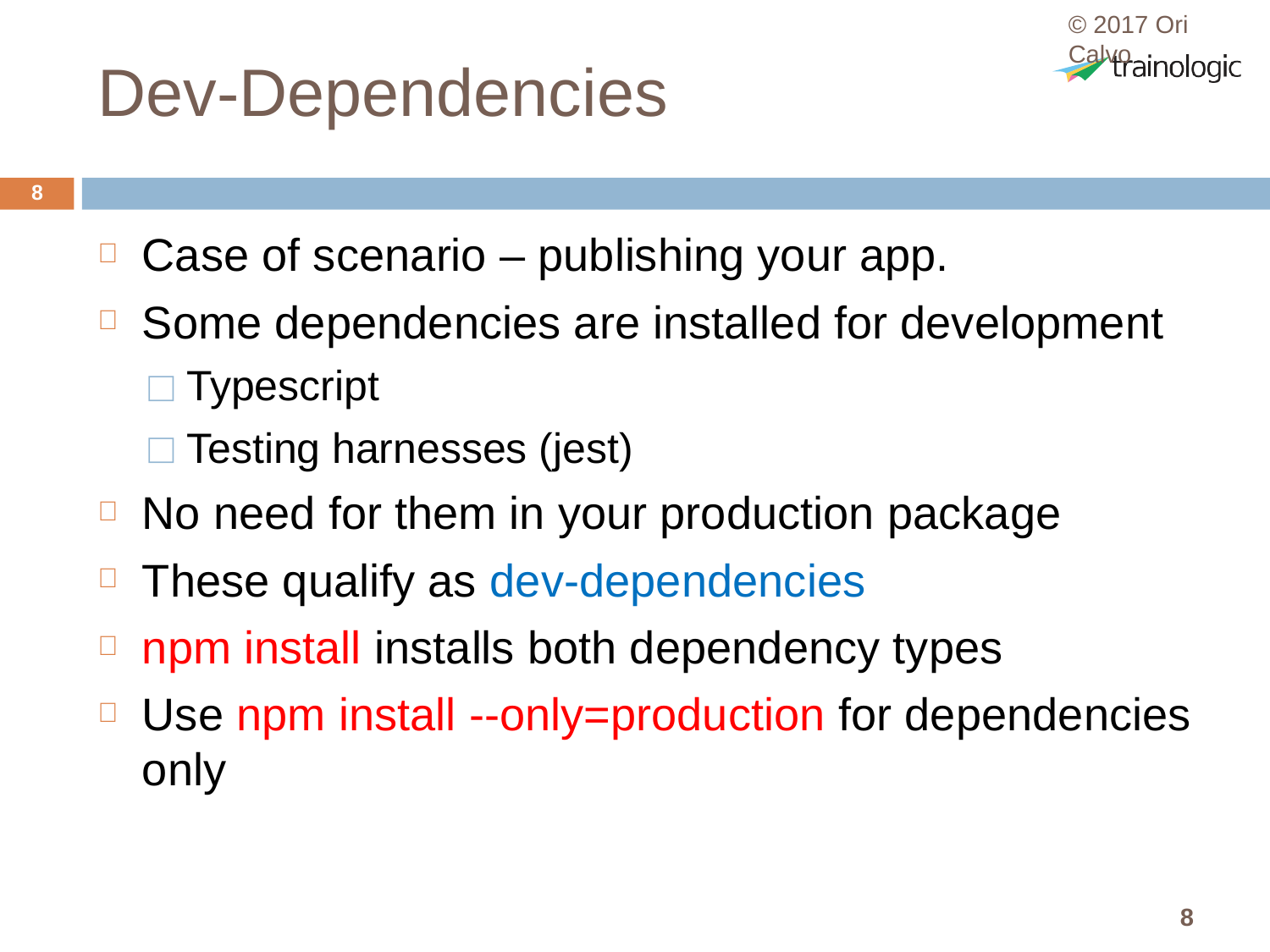

© 2017 Ori Calvo
# Dev-Dependencies
8
Case of scenario – publishing your app.
Some dependencies are installed for development
Typescript
Testing harnesses (jest)
No need for them in your production package
These qualify as dev-dependencies
npm install installs both dependency types
Use npm install --only=production for dependencies only

8